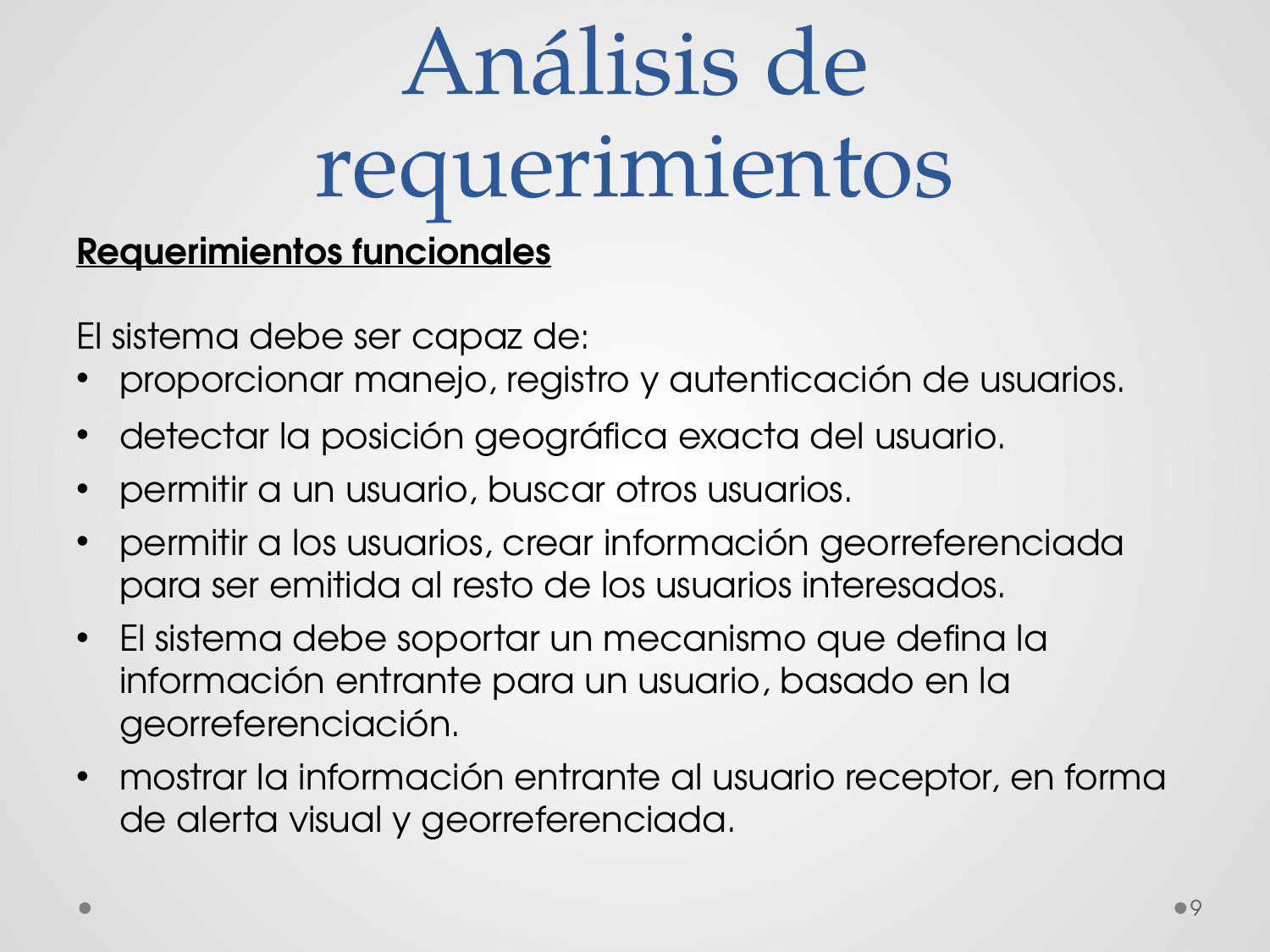

# Análisis de requerimientos
Requerimientos funcionales

El sistema debe ser capaz de:
proporcionar manejo, registro y autenticación de usuarios.

detectar la posición geográfica exacta del usuario.

permitir a un usuario, buscar otros usuarios.

permitir a los usuarios, crear información georreferenciada para ser emitida al resto de los usuarios interesados.

El sistema debe soportar un mecanismo que defina la información entrante para un usuario, basado en la georreferenciación.

mostrar la información entrante al usuario receptor, en forma de alerta visual y georreferenciada.
9